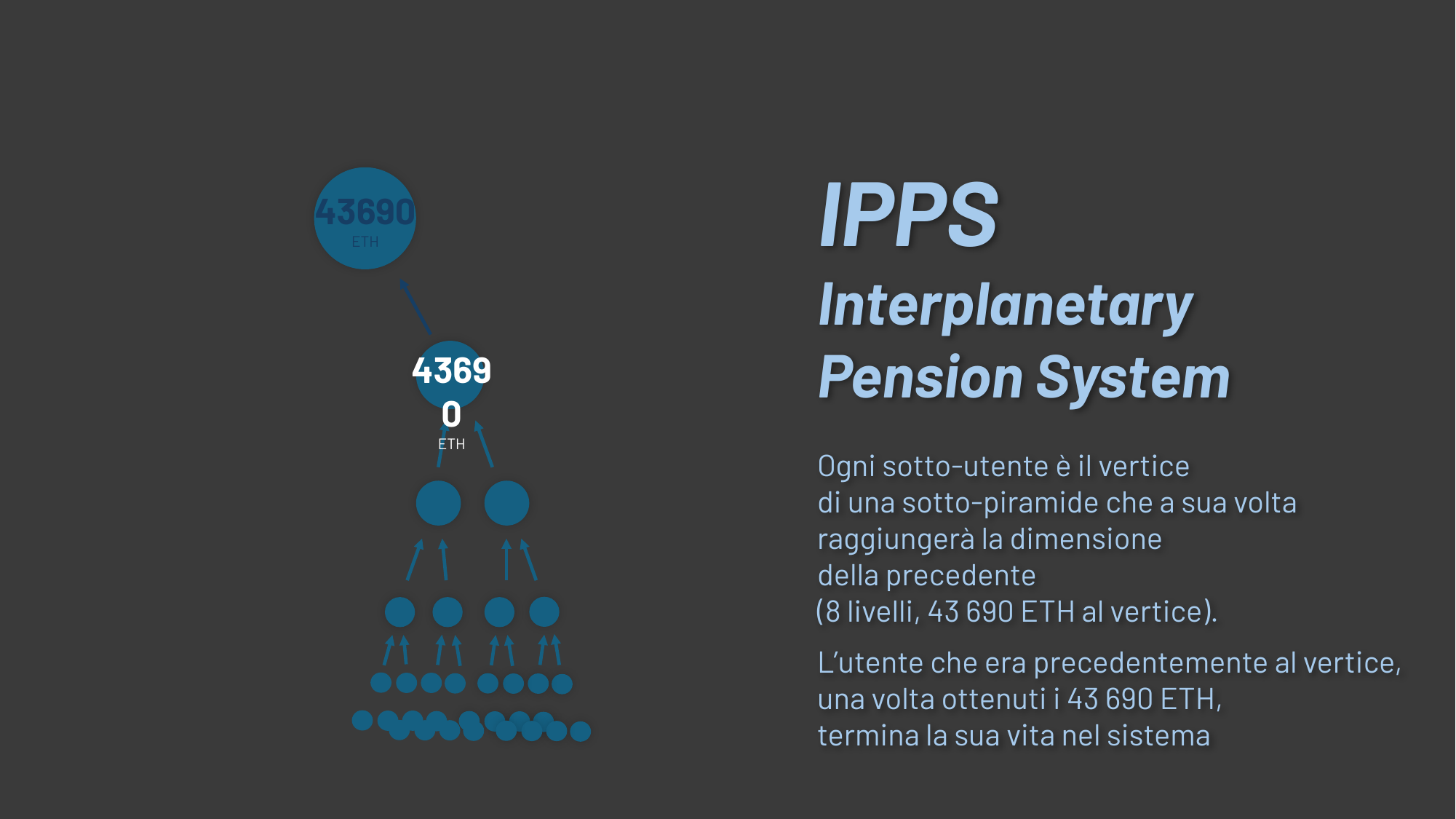

IPPS
Interplanetary
Pension System

Ogni sotto-utente è il vertice
di una sotto-piramide che a sua volta
raggiungerà la dimensione
della precedente
(8 livelli, 43 690 ETH al vertice).

L’utente che era precedentemente al vertice,
una volta ottenuti i 43 690 ETH,
termina la sua vita nel sistema

43690
ETH

43690
ETH